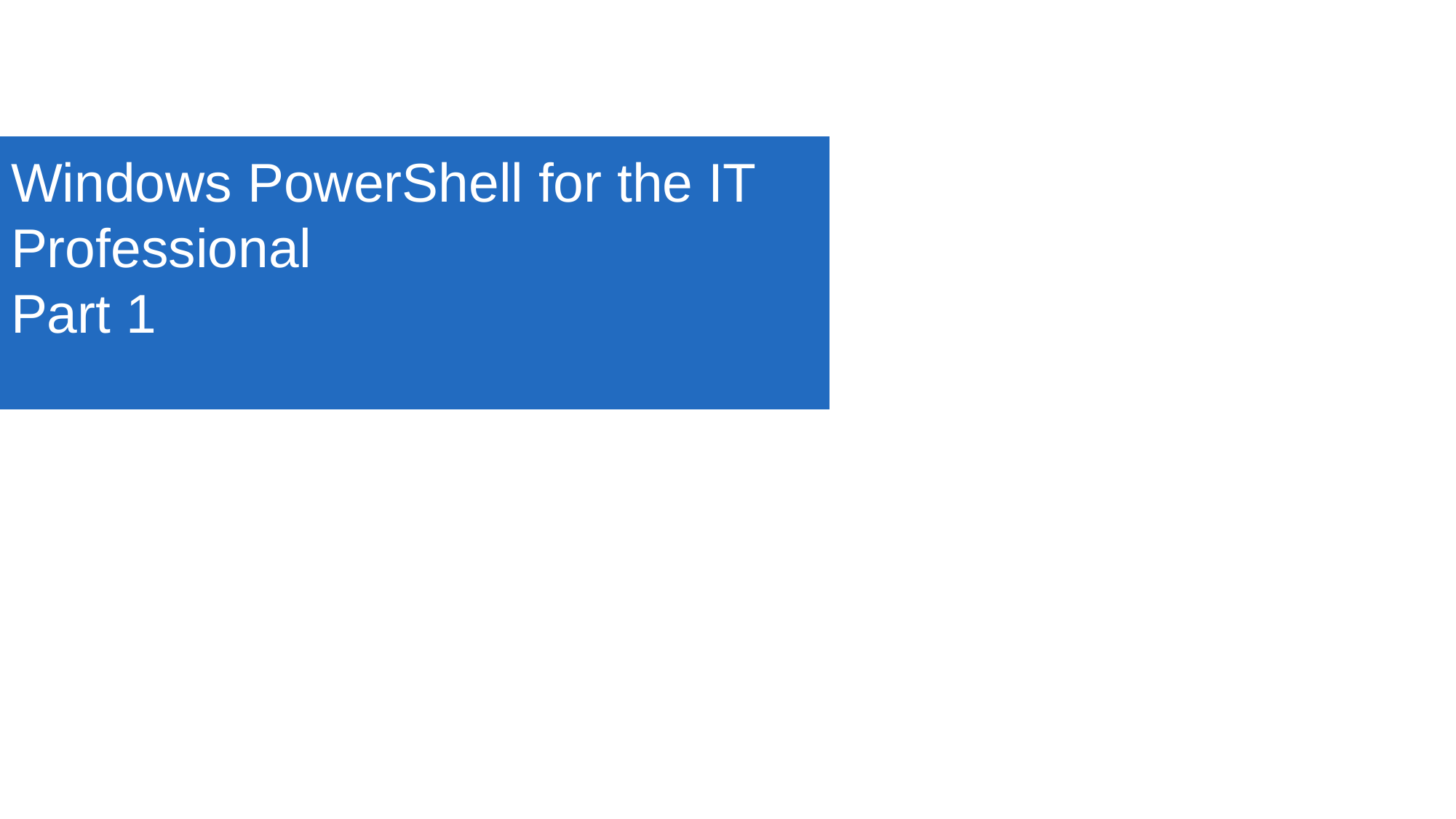

Windows PowerShell for the IT Professional
Part 1